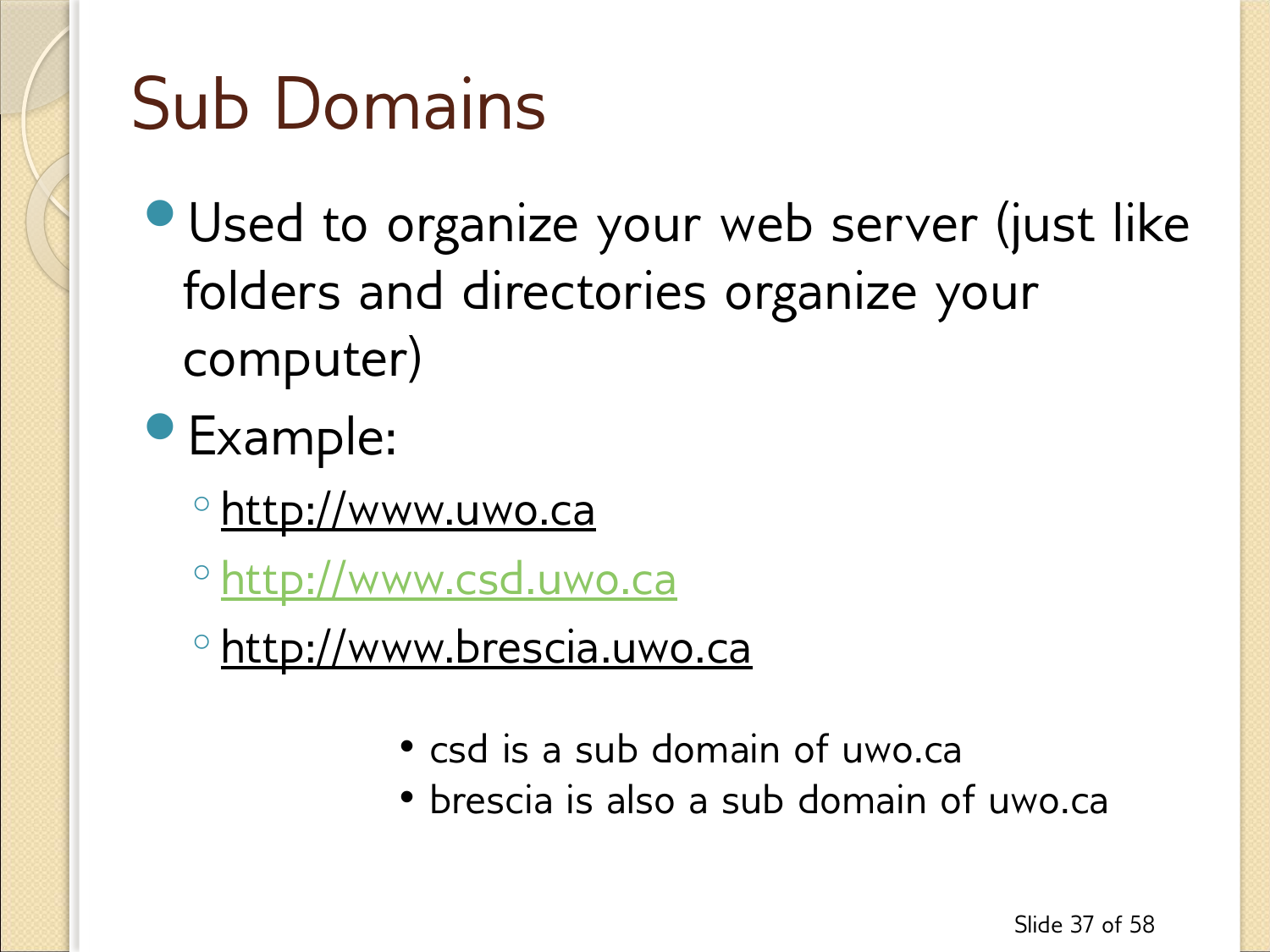

# Sub Domains
Used to organize your web server (just like folders and directories organize your computer)
Example:
http://www.uwo.ca
http://www.csd.uwo.ca
http://www.brescia.uwo.ca
csd is a sub domain of uwo.ca
brescia is also a sub domain of uwo.ca